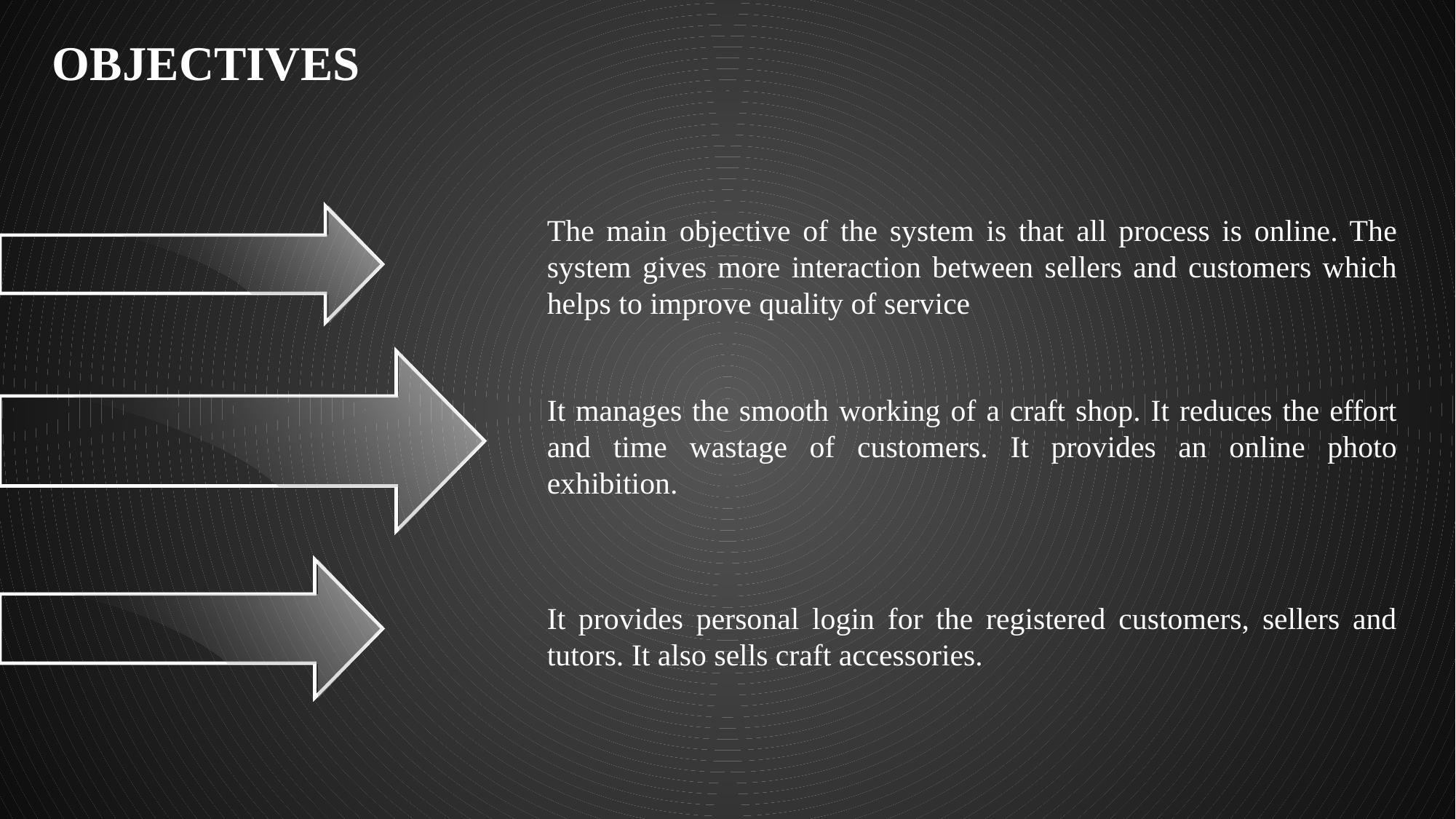

OBJECTIVES

The main objective of the system is that all process is online. The system gives more interaction between sellers and customers which helps to improve quality of service

It manages the smooth working of a craft shop. It reduces the effort and time wastage of customers. It provides an online photo exhibition.

It provides personal login for the registered customers, sellers and tutors. It also sells craft accessories.